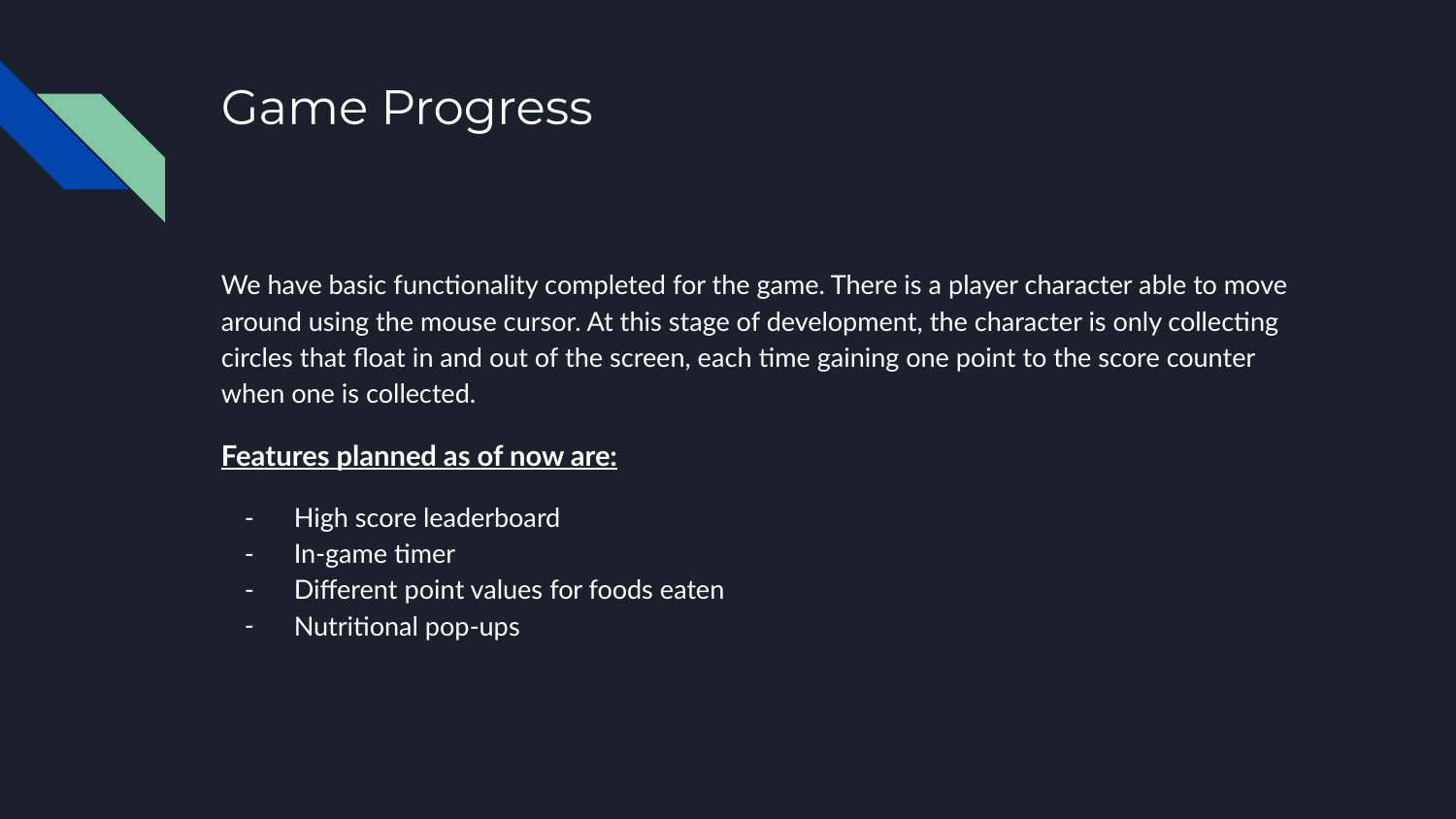

# Game Progress
We have basic functionality completed for the game. There is a player character able to move around using the mouse cursor. At this stage of development, the character is only collecting circles that float in and out of the screen, each time gaining one point to the score counter when one is collected.
Features planned as of now are:
High score leaderboard
In-game timer
Different point values for foods eaten
Nutritional pop-ups